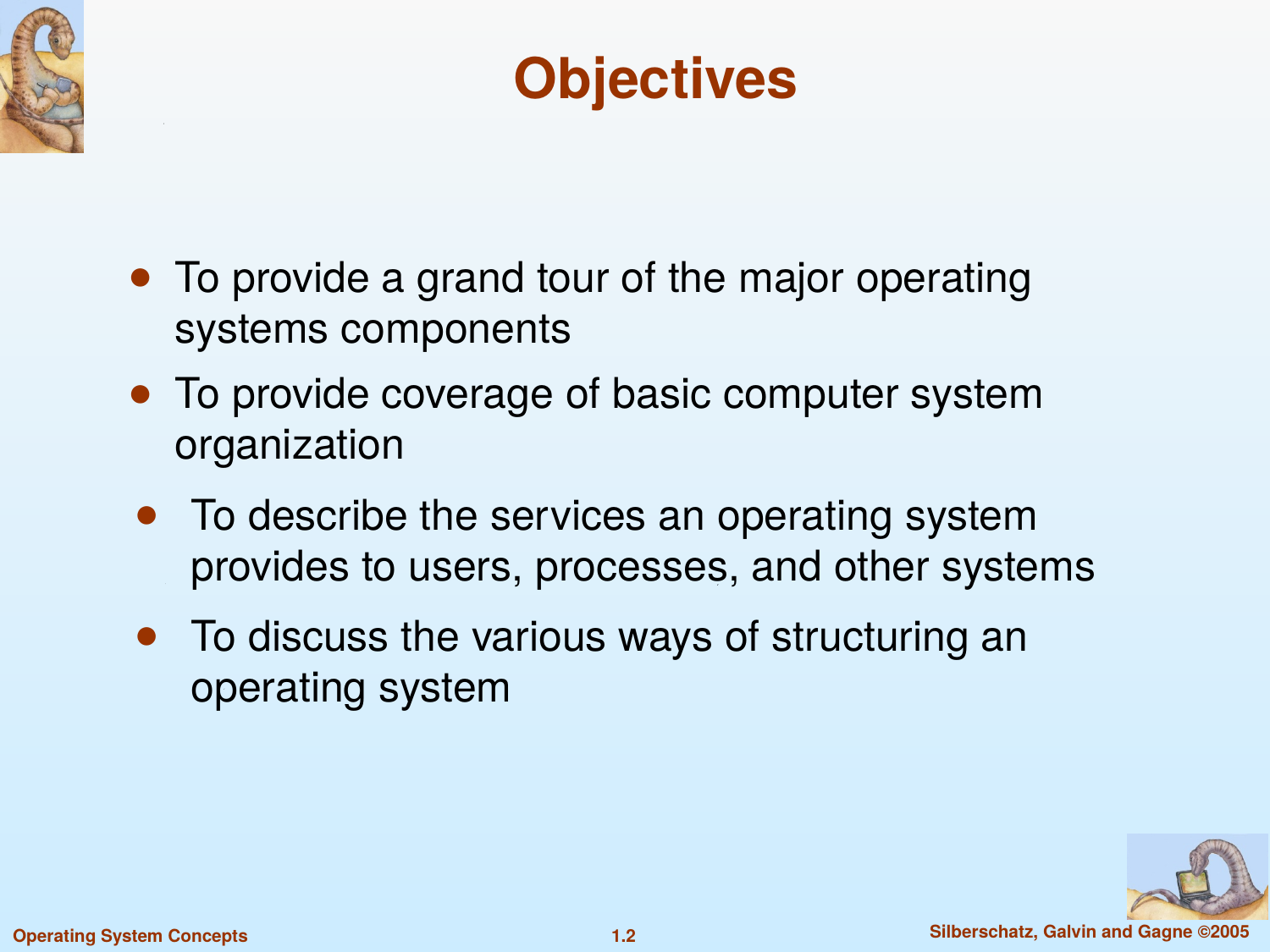

# Objectives

To provide a grand tour of the major operating systems components
To provide coverage of basic computer system organization
To describe the services an operating system provides to users, processes, and other systems
To discuss the various ways of structuring an operating system